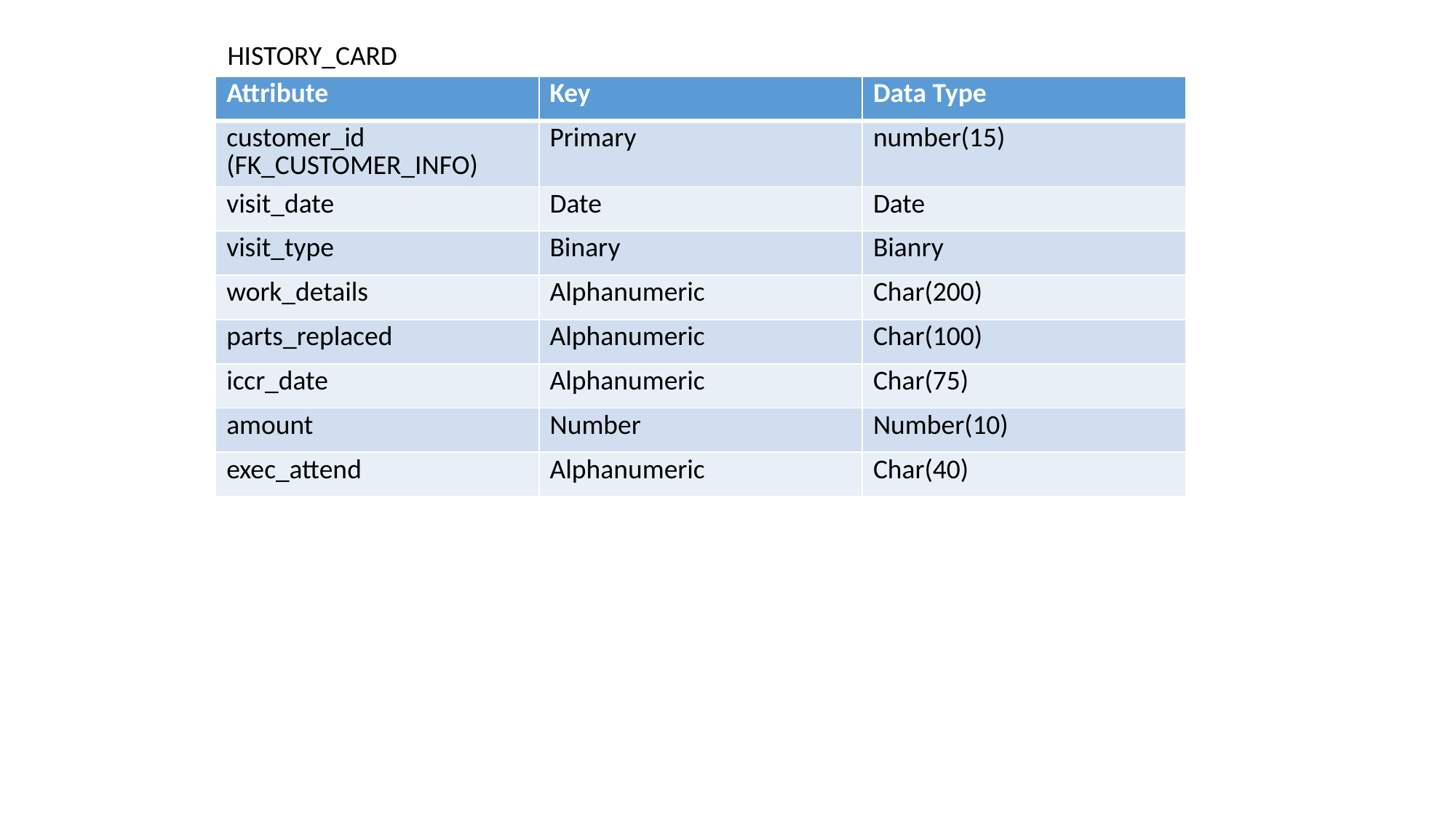

HISTORY_CARD
| Attribute | Key | Data Type |
| --- | --- | --- |
| customer\_id (FK\_CUSTOMER\_INFO) | Primary | number(15) |
| visit\_date | Date | Date |
| visit\_type | Binary | Bianry |
| work\_details | Alphanumeric | Char(200) |
| parts\_replaced | Alphanumeric | Char(100) |
| iccr\_date | Alphanumeric | Char(75) |
| amount | Number | Number(10) |
| exec\_attend | Alphanumeric | Char(40) |